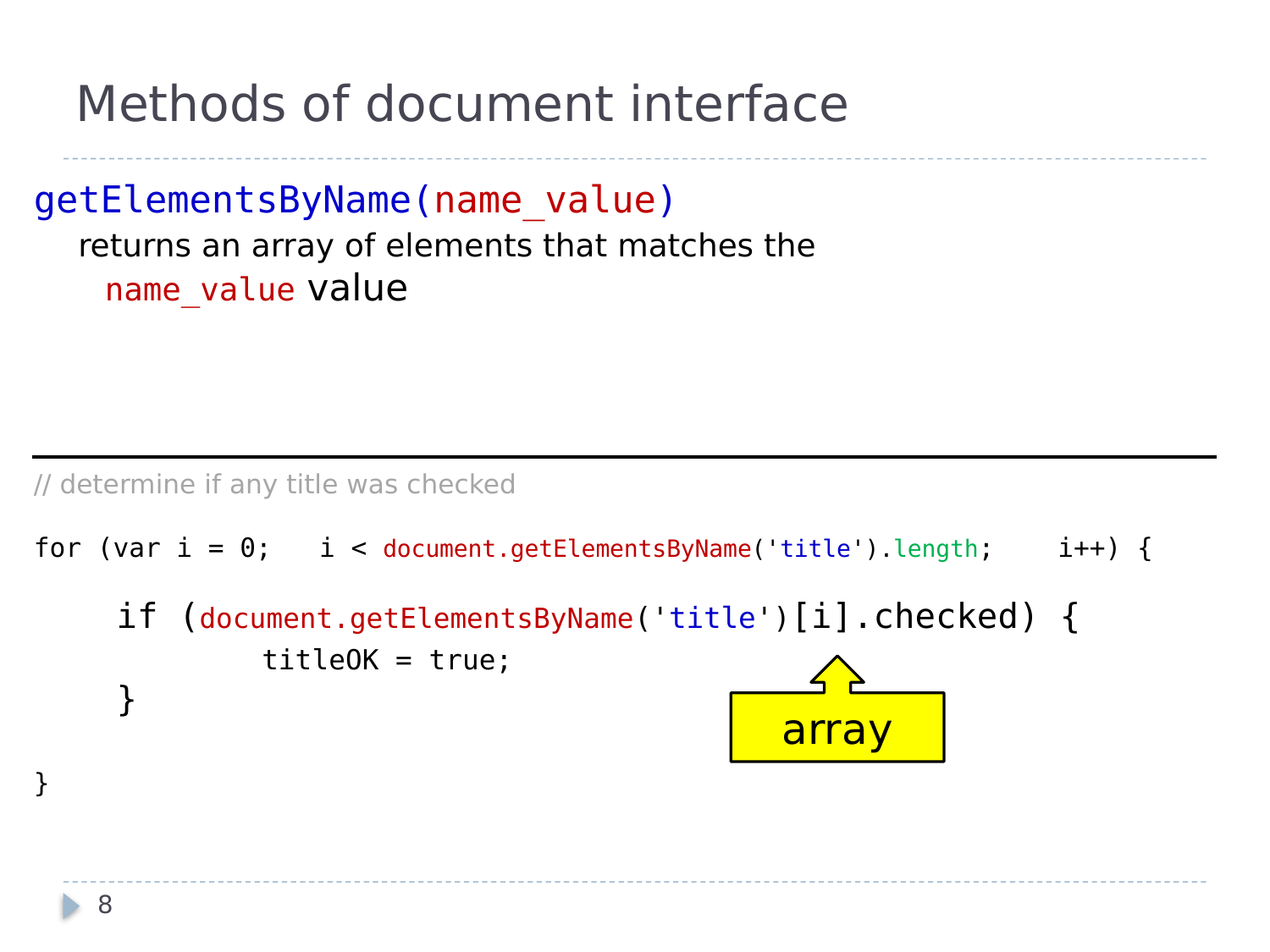

# Methods of document interface
getElementsByName(name_value)
  returns an array of elements that matches the
      name_value value

// determine if any title was checked
for (var i = 0;   i < document.getElementsByName('title').length;    i++) {
    if (document.getElementsByName('title')[i].checked) {
           titleOK = true;
    }
}
array
8